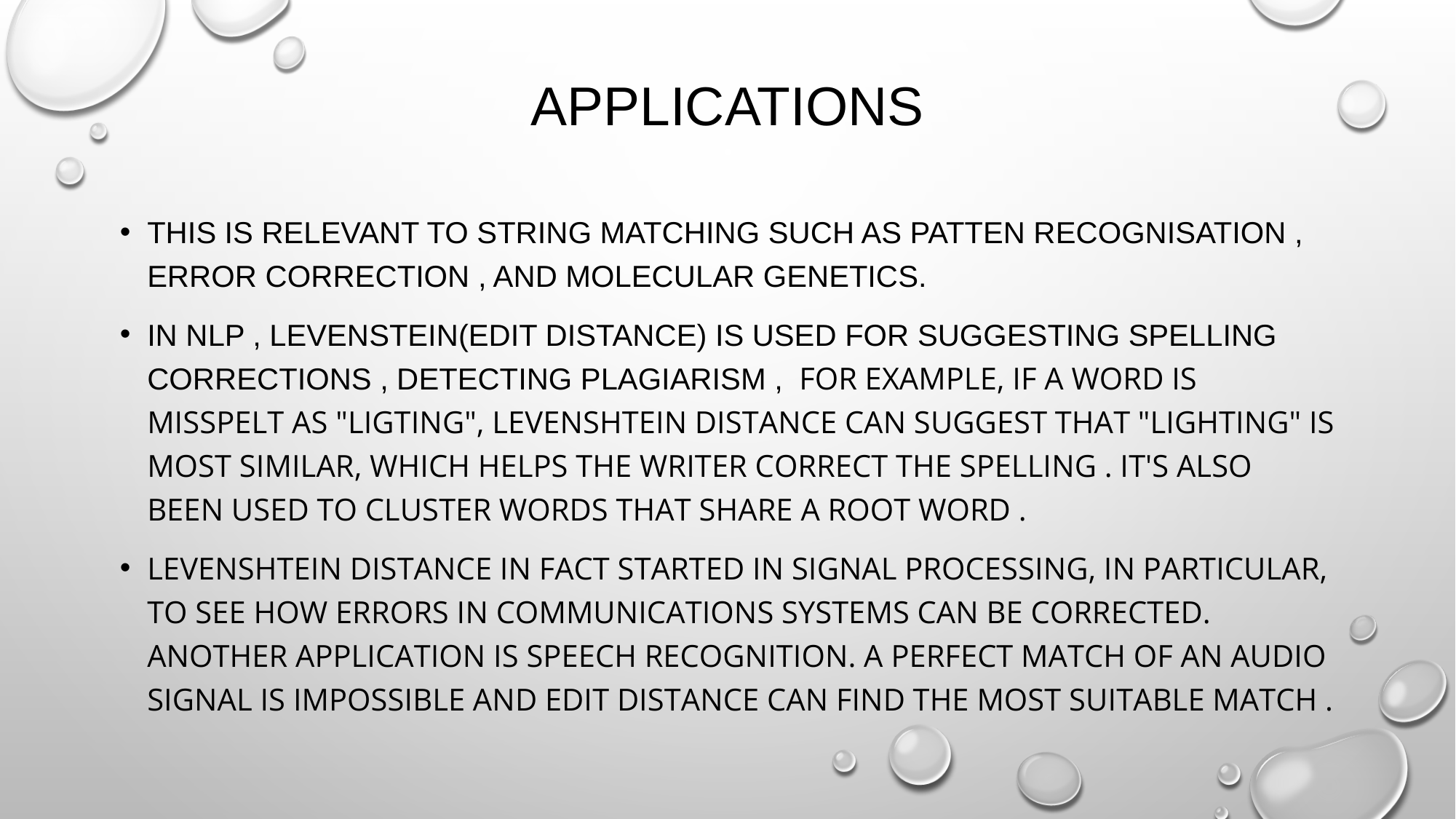

# applications
This is relevant to string matching such as patten recognisation , error correction , and molecular genetics.
In nlp , levenstein(edit distance) is used for suggesting spelling corrections , detecting plagiarism ,  For example, if a word is misspelt as "ligting", Levenshtein Distance can suggest that "lighting" is most similar, which helps the writer correct the spelling . It's also been used to cluster words that share a root word .
Levenshtein Distance in fact started in signal processing, in particular, to see how errors in communications systems can be corrected. Another application is speech recognition. A perfect match of an audio signal is impossible and edit distance can find the most suitable match .